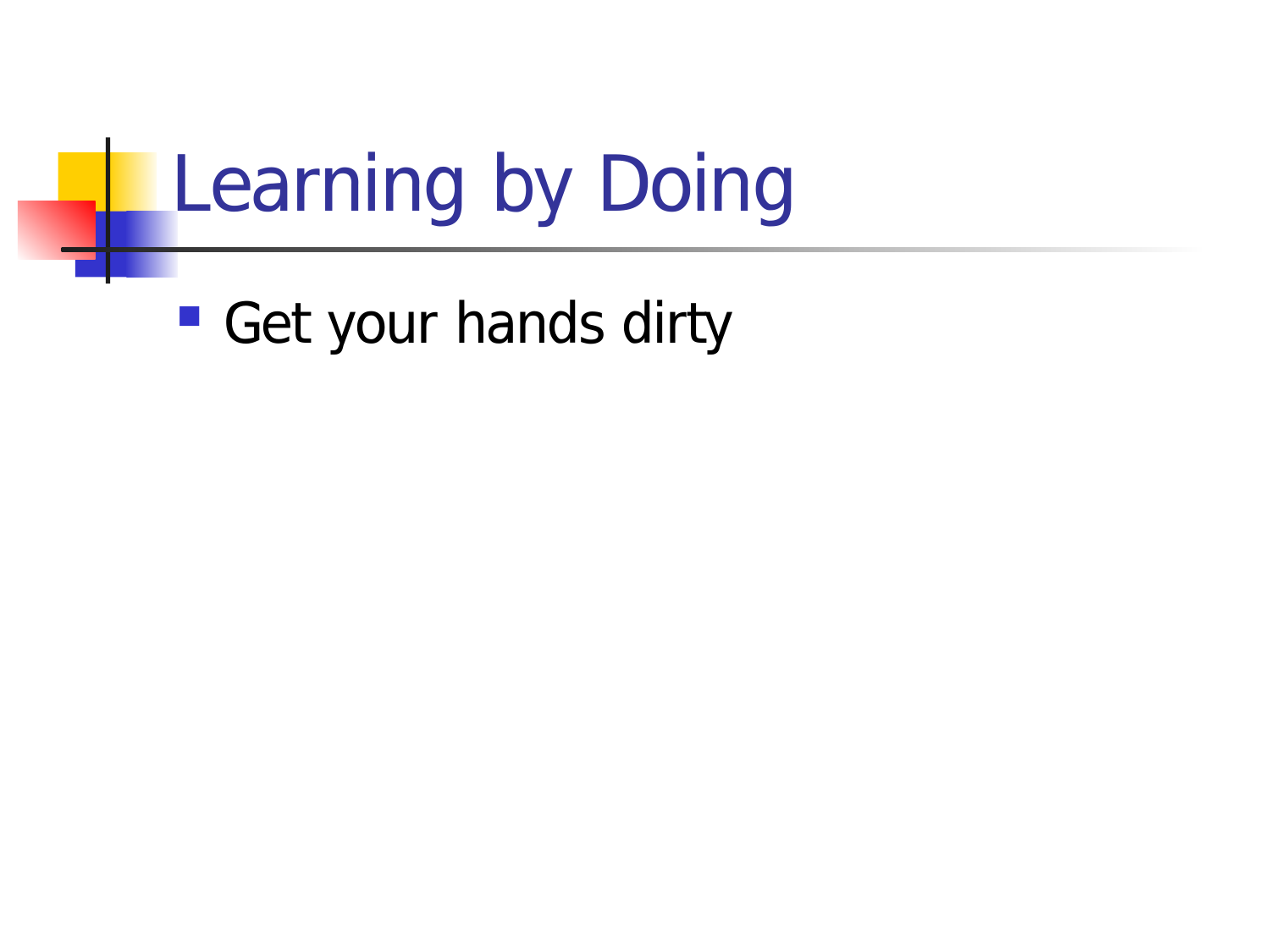

# Learning by Doing
Get your hands dirty